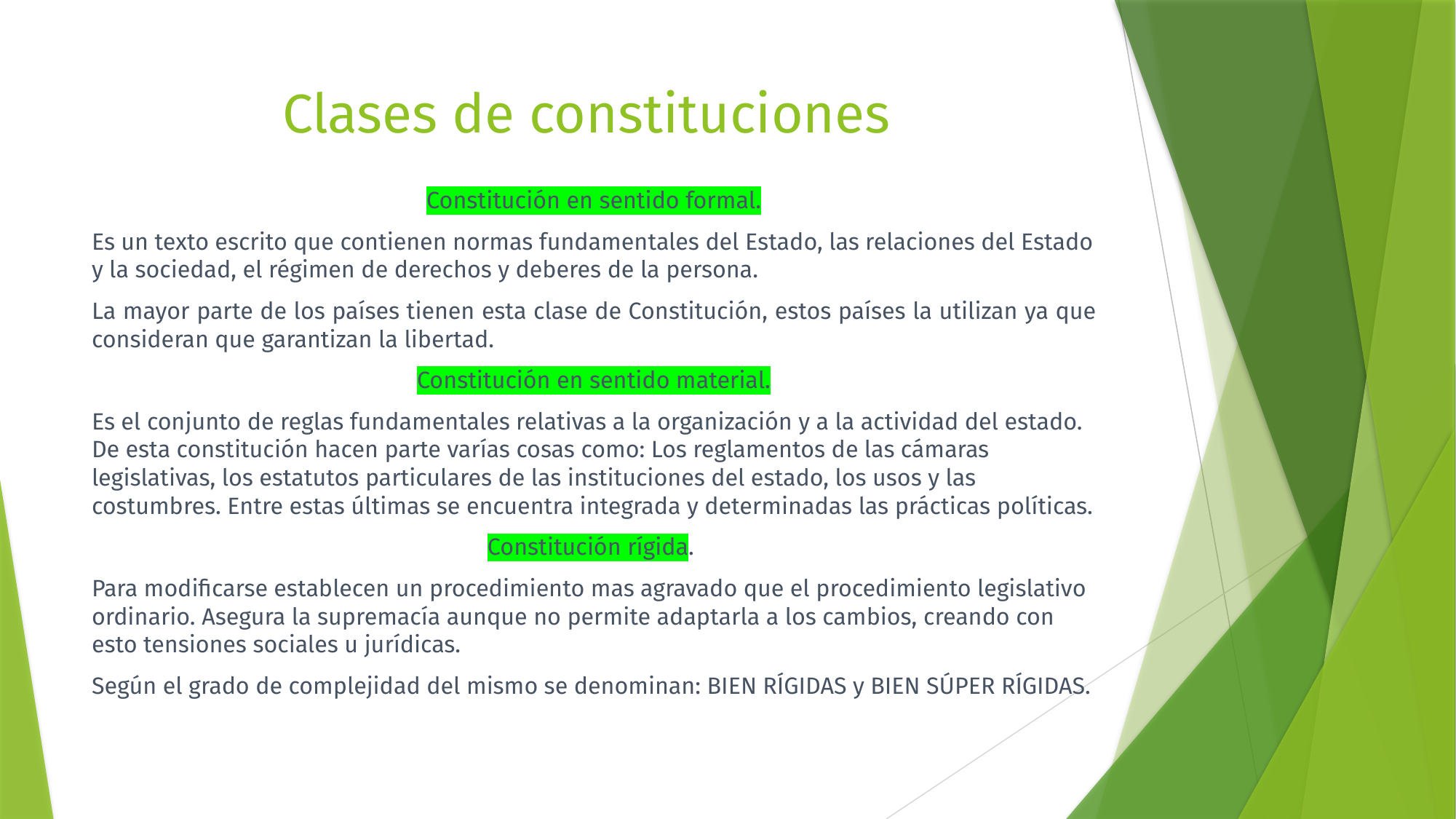

# Clases de constituciones
Constitución en sentido formal.
Es un texto escrito que contienen normas fundamentales del Estado, las relaciones del Estado y la sociedad, el régimen de derechos y deberes de la persona.
La mayor parte de los países tienen esta clase de Constitución, estos países la utilizan ya que consideran que garantizan la libertad.
Constitución en sentido material.
Es el conjunto de reglas fundamentales relativas a la organización y a la actividad del estado. De esta constitución hacen parte varías cosas como: Los reglamentos de las cámaras legislativas, los estatutos particulares de las instituciones del estado, los usos y las costumbres. Entre estas últimas se encuentra integrada y determinadas las prácticas políticas.
Constitución rígida.
Para modificarse establecen un procedimiento mas agravado que el procedimiento legislativo ordinario. Asegura la supremacía aunque no permite adaptarla a los cambios, creando con esto tensiones sociales u jurídicas.
Según el grado de complejidad del mismo se denominan: BIEN RÍGIDAS y BIEN SÚPER RÍGIDAS.